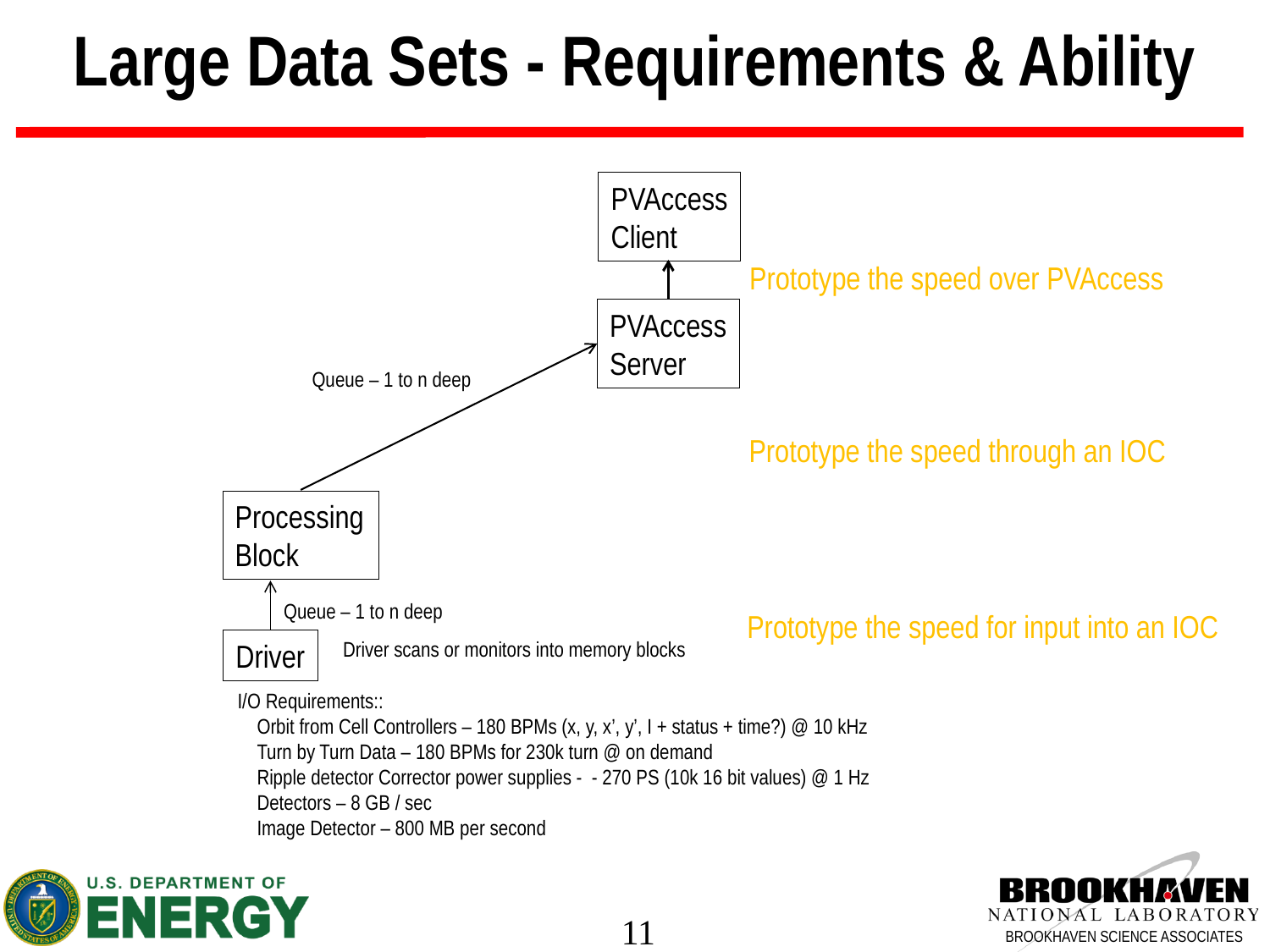

Large Data Sets - Requirements & Ability
PVAccess
Client
Prototype the speed over PVAccess
PVAccess
Server
Queue – 1 to n deep
Prototype the speed through an IOC
Processing Block
Queue – 1 to n deep
Prototype the speed for input into an IOC
Driver
 Driver scans or monitors into memory blocks
I/O Requirements::
    Orbit from Cell Controllers – 180 BPMs (x, y, x’, y’, I + status + time?) @ 10 kHz
    Turn by Turn Data – 180 BPMs for 230k turn @ on demand
    Ripple detector Corrector power supplies -  - 270 PS (10k 16 bit values) @ 1 Hz
    Detectors – 8 GB / sec
    Image Detector – 800 MB per second